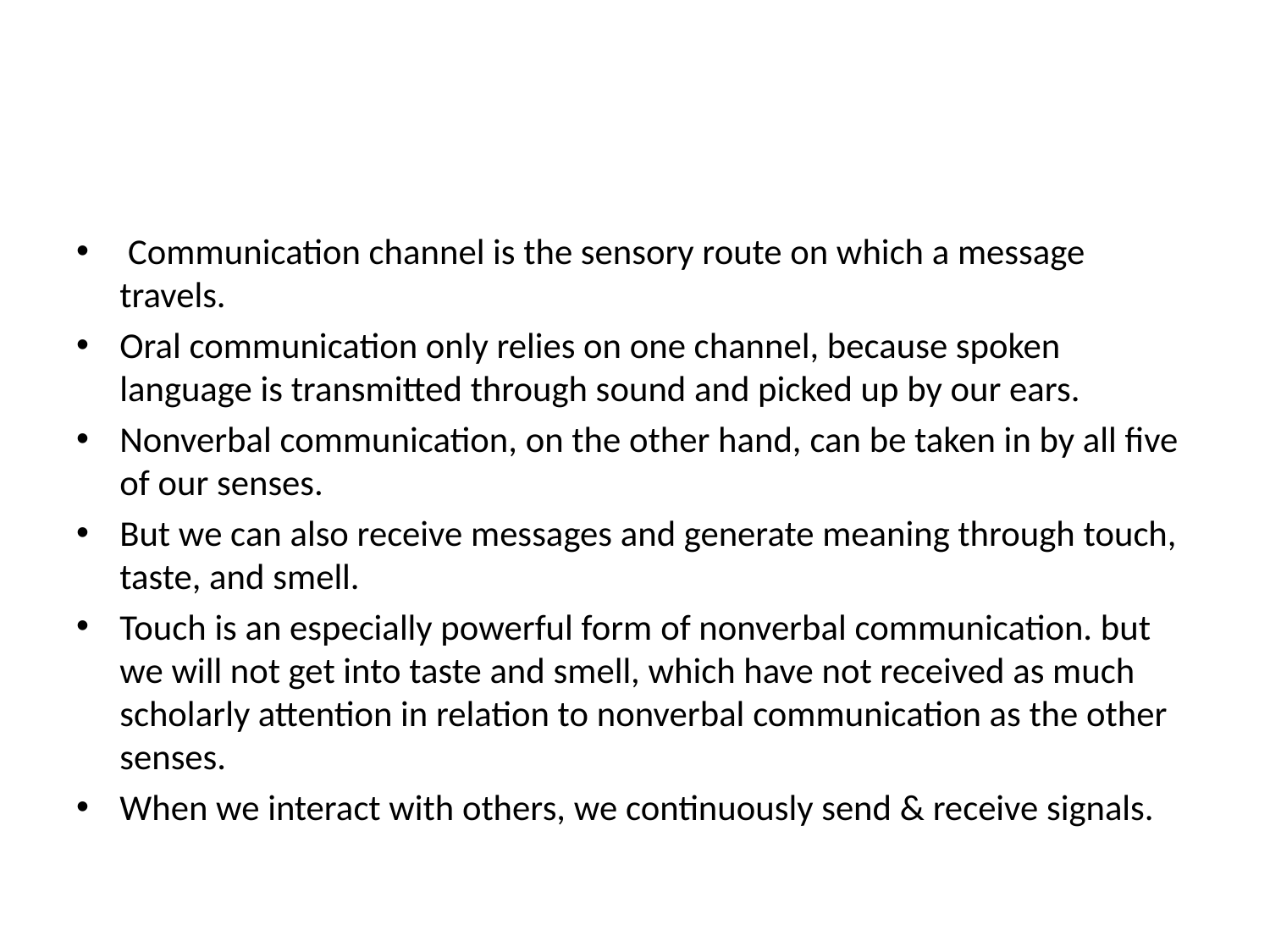

#
 Communication channel is the sensory route on which a message travels.
Oral communication only relies on one channel, because spoken language is transmitted through sound and picked up by our ears.
Nonverbal communication, on the other hand, can be taken in by all five of our senses.
But we can also receive messages and generate meaning through touch, taste, and smell.
Touch is an especially powerful form of nonverbal communication. but we will not get into taste and smell, which have not received as much scholarly attention in relation to nonverbal communication as the other senses.
When we interact with others, we continuously send & receive signals.